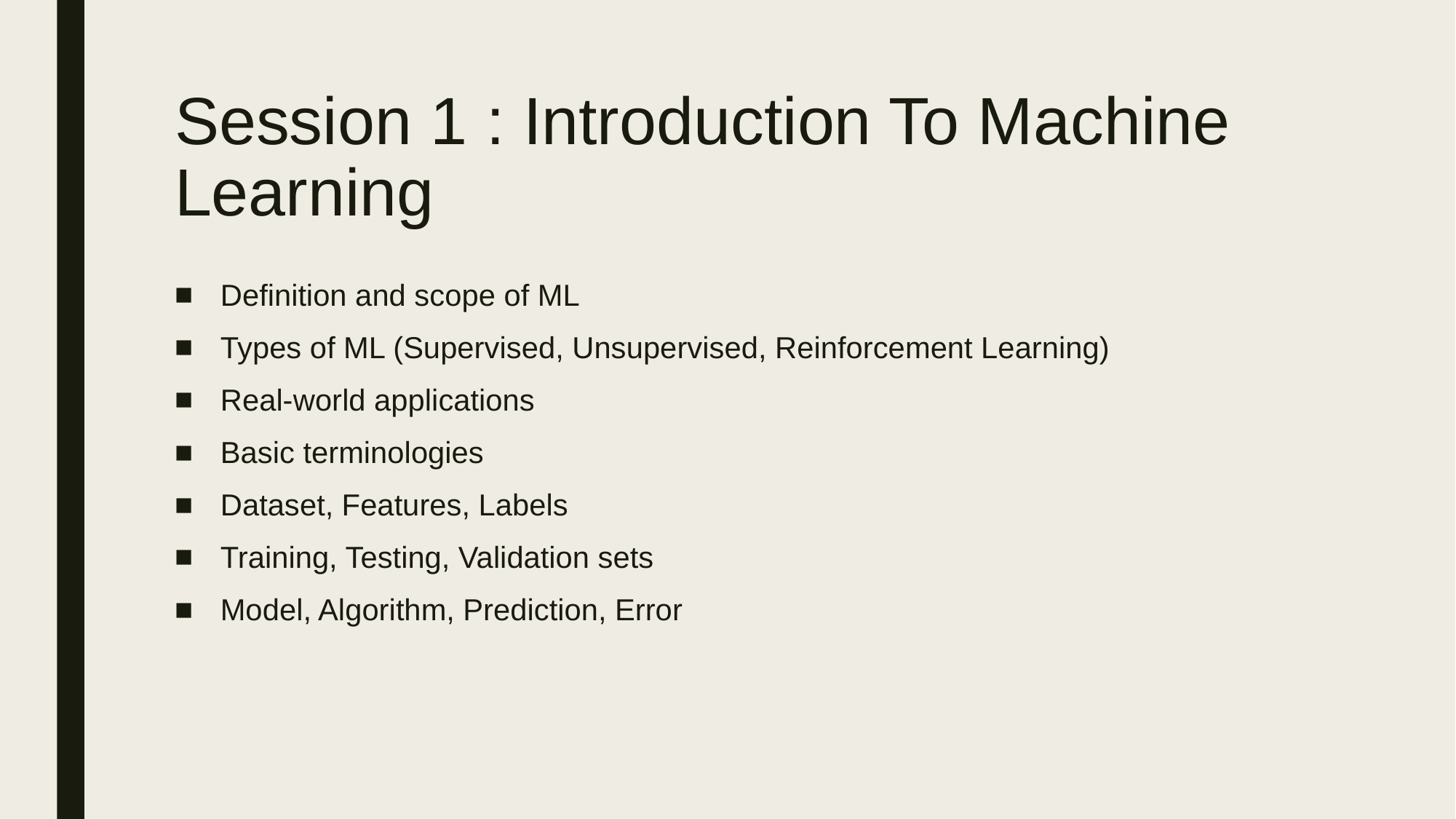

# Session 1 : Introduction To Machine Learning
Definition and scope of ML
Types of ML (Supervised, Unsupervised, Reinforcement Learning)
Real-world applications
Basic terminologies
Dataset, Features, Labels
Training, Testing, Validation sets
Model, Algorithm, Prediction, Error